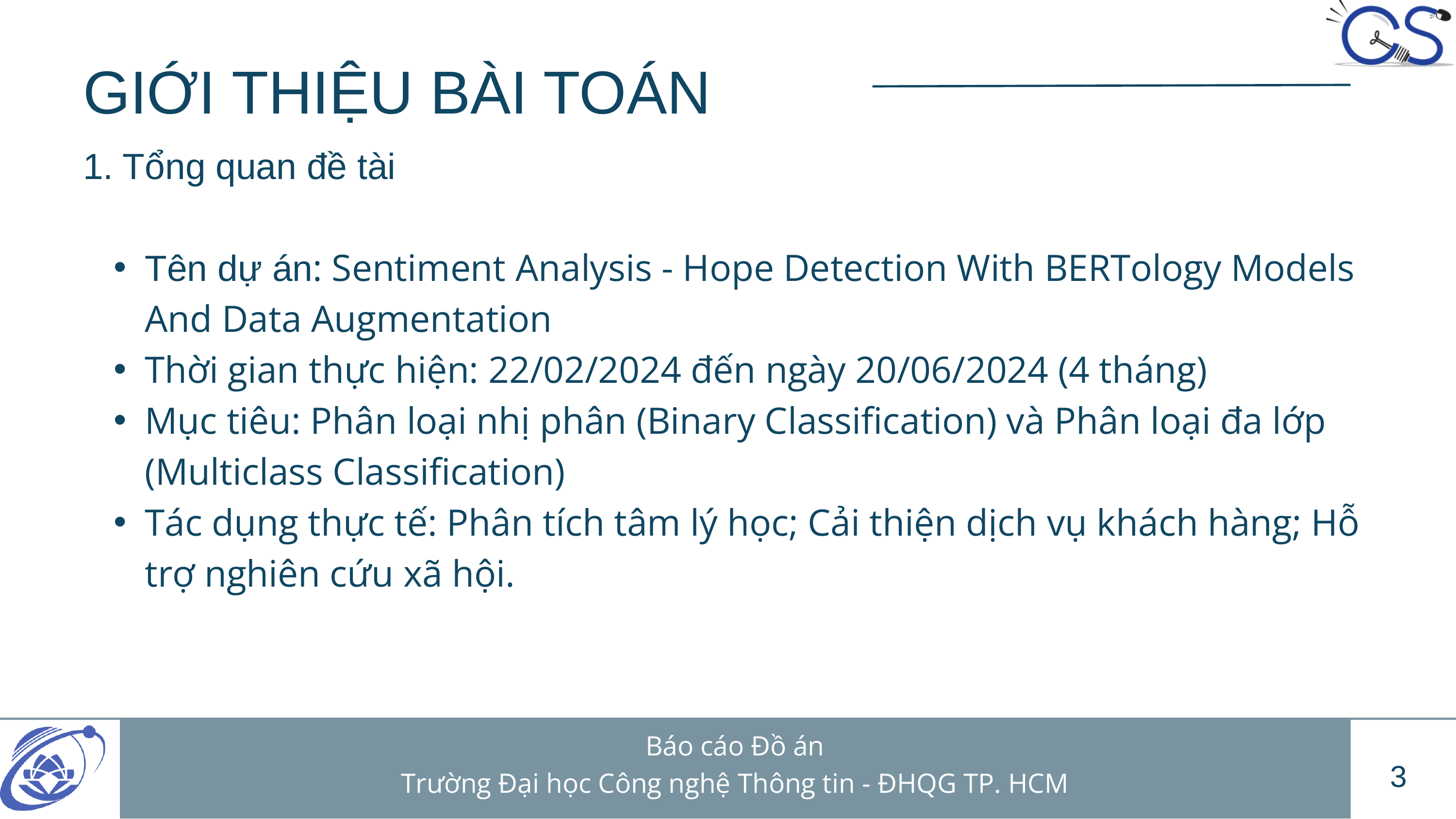

GIỚI THIỆU BÀI TOÁN

1. Tổng quan đề tài

Tên dự án: Sentiment Analysis - Hope Detection With BERTology Models And Data Augmentation
Thời gian thực hiện: 22/02/2024 đến ngày 20/06/2024 (4 tháng)
Mục tiêu: Phân loại nhị phân (Binary Classification) và Phân loại đa lớp (Multiclass Classification)
Tác dụng thực tế: Phân tích tâm lý học; Cải thiện dịch vụ khách hàng; Hỗ trợ nghiên cứu xã hội.

Báo cáo Đồ án
Trường Đại học Công nghệ Thông tin - ĐHQG TP. HCM

3